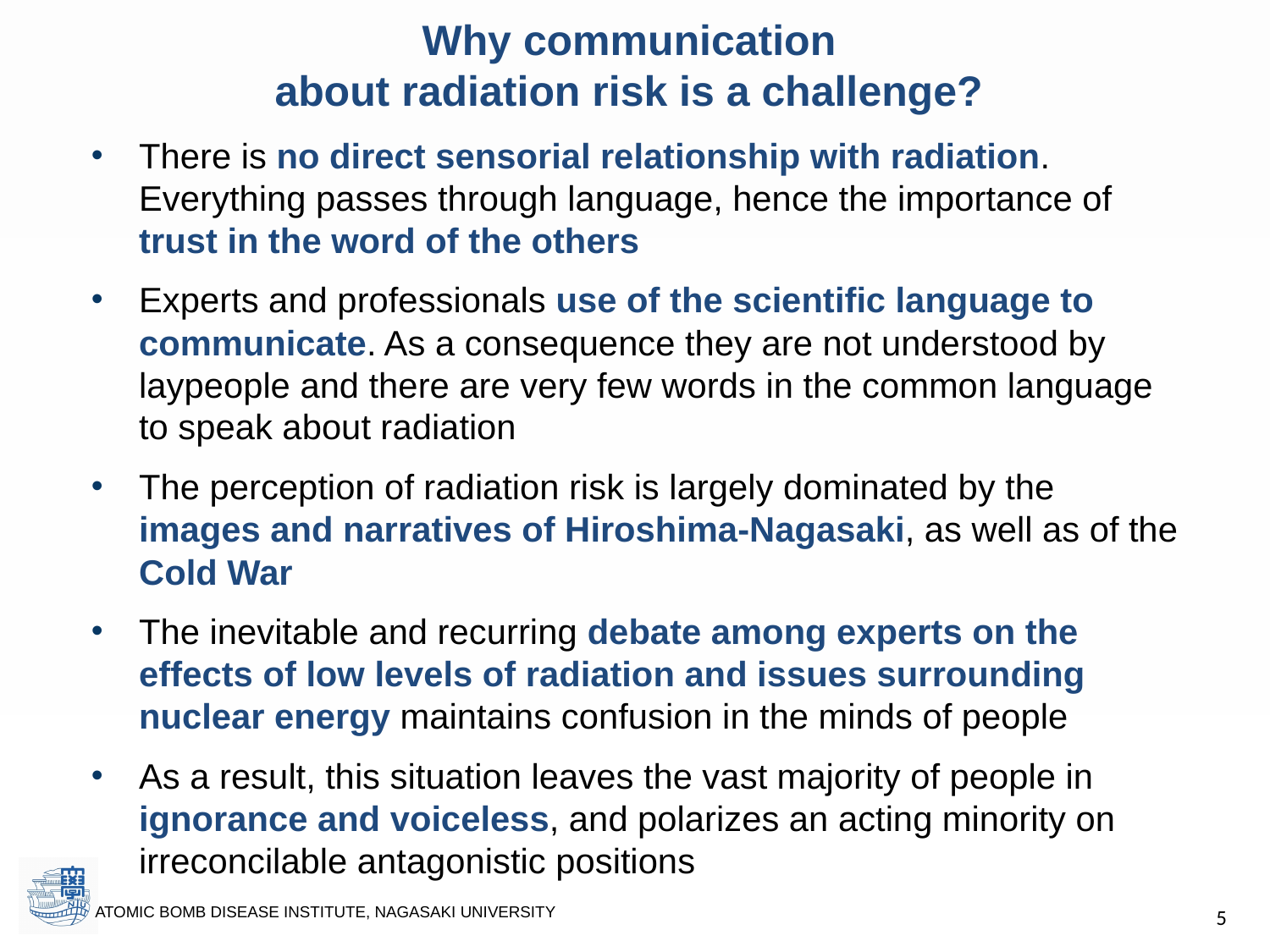

Why communication
about radiation risk is a challenge?

There is no direct sensorial relationship with radiation. Everything passes through language, hence the importance of trust in the word of the others
Experts and professionals use of the scientific language to communicate. As a consequence they are not understood by laypeople and there are very few words in the common language to speak about radiation
The perception of radiation risk is largely dominated by the images and narratives of Hiroshima-Nagasaki, as well as of the Cold War
The inevitable and recurring debate among experts on the effects of low levels of radiation and issues surrounding nuclear energy maintains confusion in the minds of people
As a result, this situation leaves the vast majority of people in ignorance and voiceless, and polarizes an acting minority on irreconcilable antagonistic positions

5